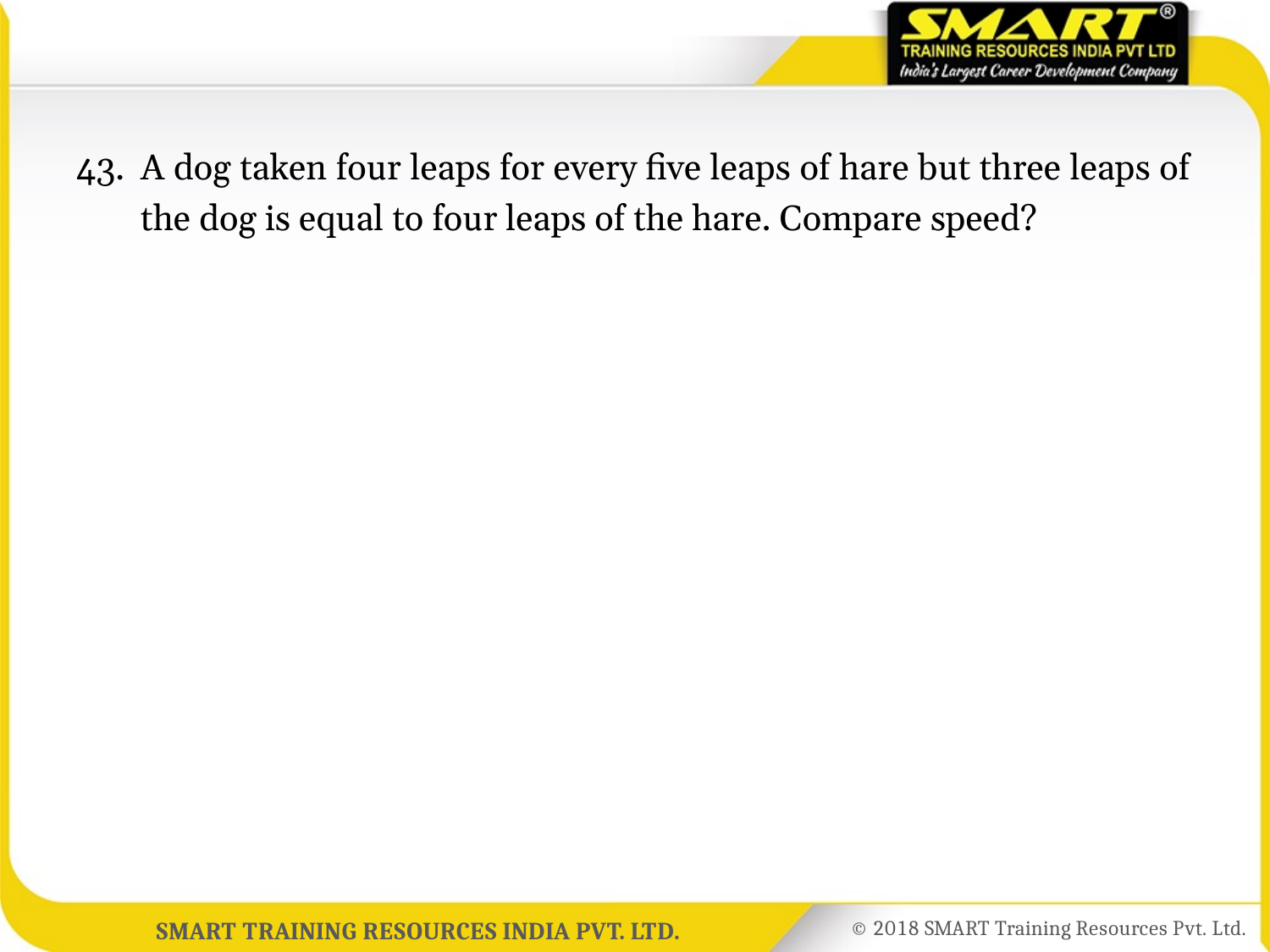

43.	A dog taken four leaps for every five leaps of hare but three leaps of the dog is equal to four leaps of the hare. Compare speed?